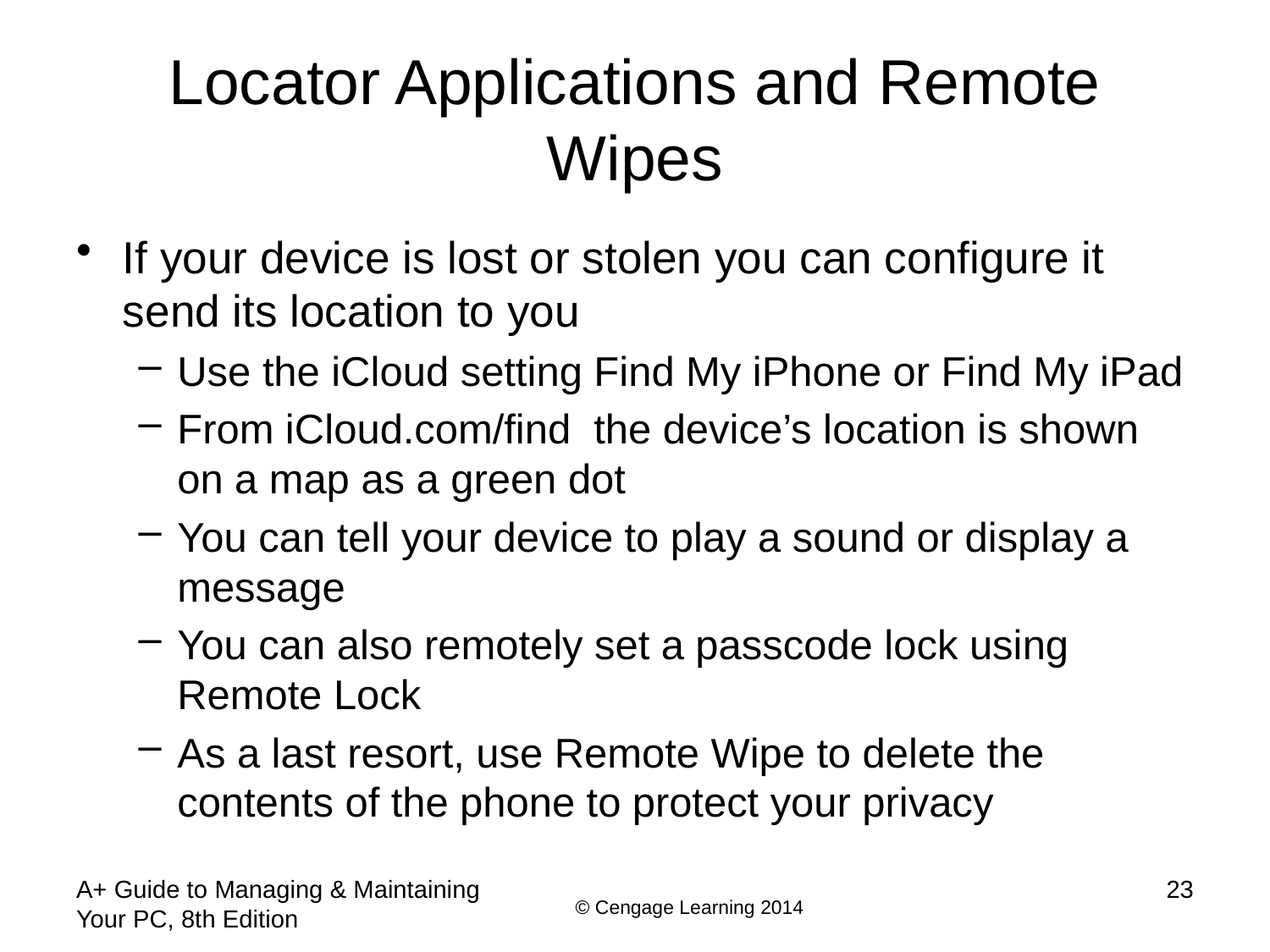

# Locator Applications and Remote Wipes
If your device is lost or stolen you can configure it send its location to you
Use the iCloud setting Find My iPhone or Find My iPad
From iCloud.com/find  the device’s location is shown on a map as a green dot
You can tell your device to play a sound or display a message
You can also remotely set a passcode lock using Remote Lock
As a last resort, use Remote Wipe to delete the contents of the phone to protect your privacy
A+ Guide to Managing & Maintaining Your PC, 8th Edition
23